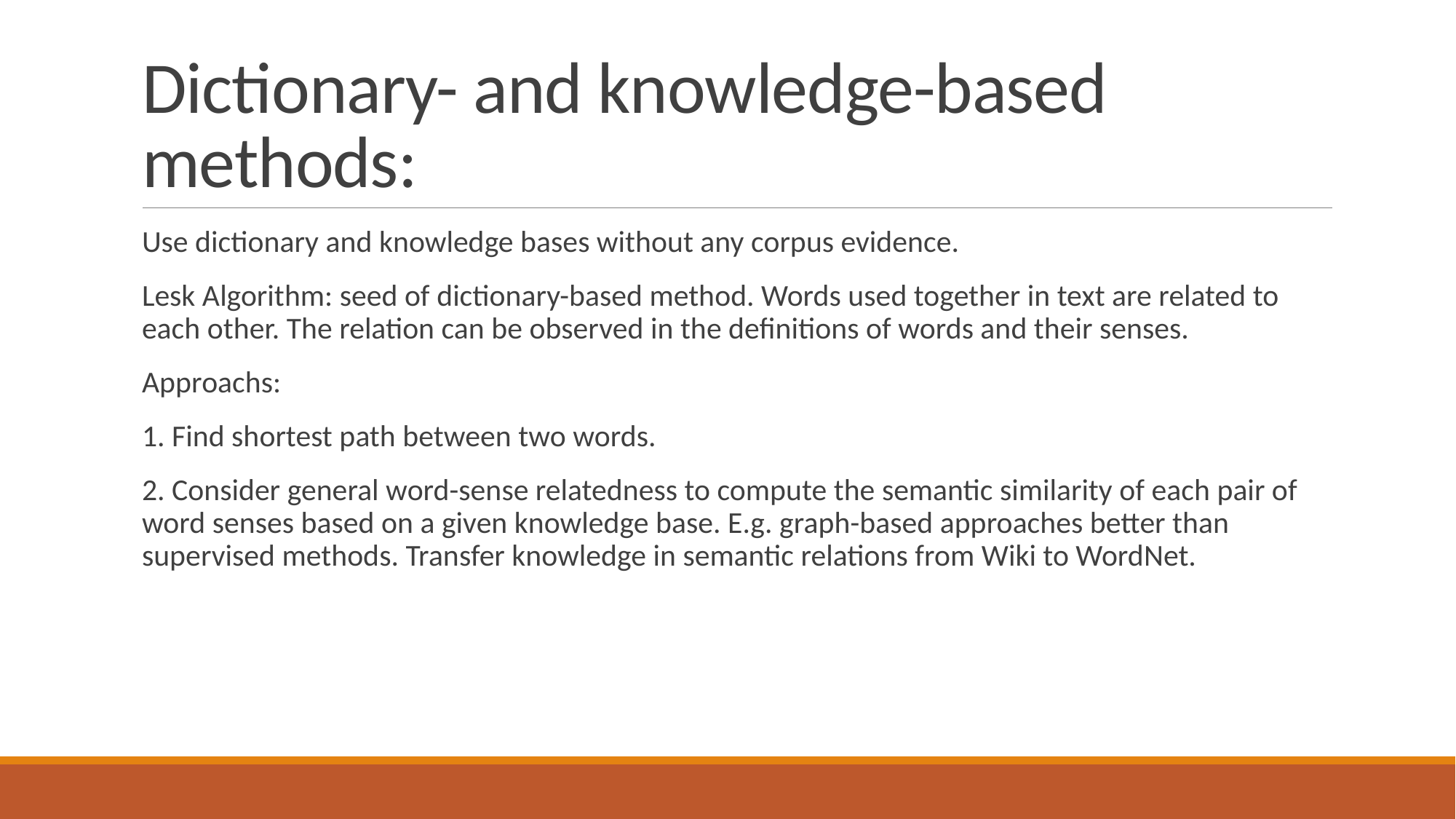

# Dictionary- and knowledge-based methods:
Use dictionary and knowledge bases without any corpus evidence.
Lesk Algorithm: seed of dictionary-based method. Words used together in text are related to each other. The relation can be observed in the definitions of words and their senses.
Approachs:
1. Find shortest path between two words.
2. Consider general word-sense relatedness to compute the semantic similarity of each pair of word senses based on a given knowledge base. E.g. graph-based approaches better than supervised methods. Transfer knowledge in semantic relations from Wiki to WordNet.